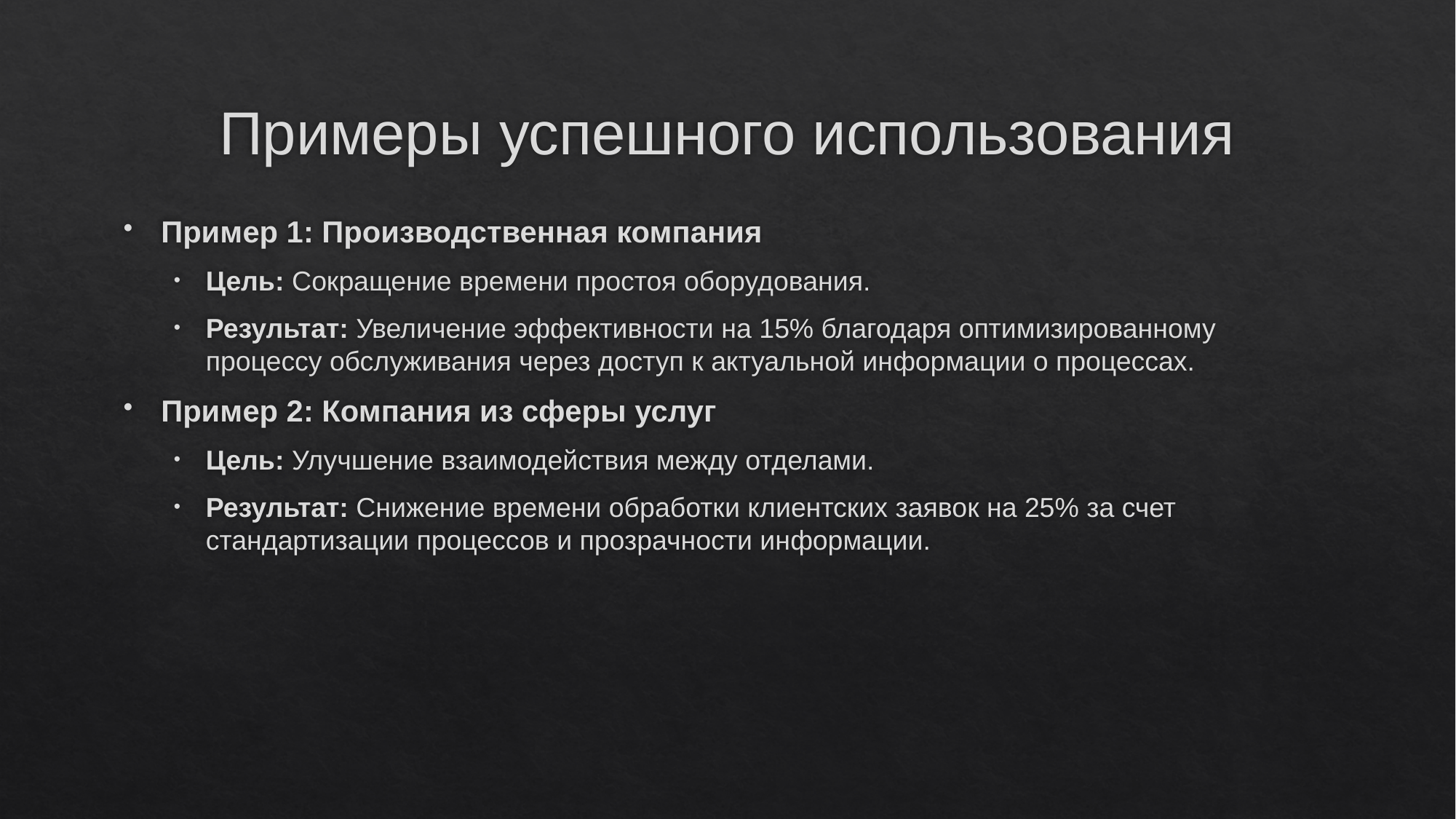

# Примеры успешного использования
Пример 1: Производственная компания
Цель: Сокращение времени простоя оборудования.
Результат: Увеличение эффективности на 15% благодаря оптимизированному процессу обслуживания через доступ к актуальной информации о процессах.
Пример 2: Компания из сферы услуг
Цель: Улучшение взаимодействия между отделами.
Результат: Снижение времени обработки клиентских заявок на 25% за счет стандартизации процессов и прозрачности информации.